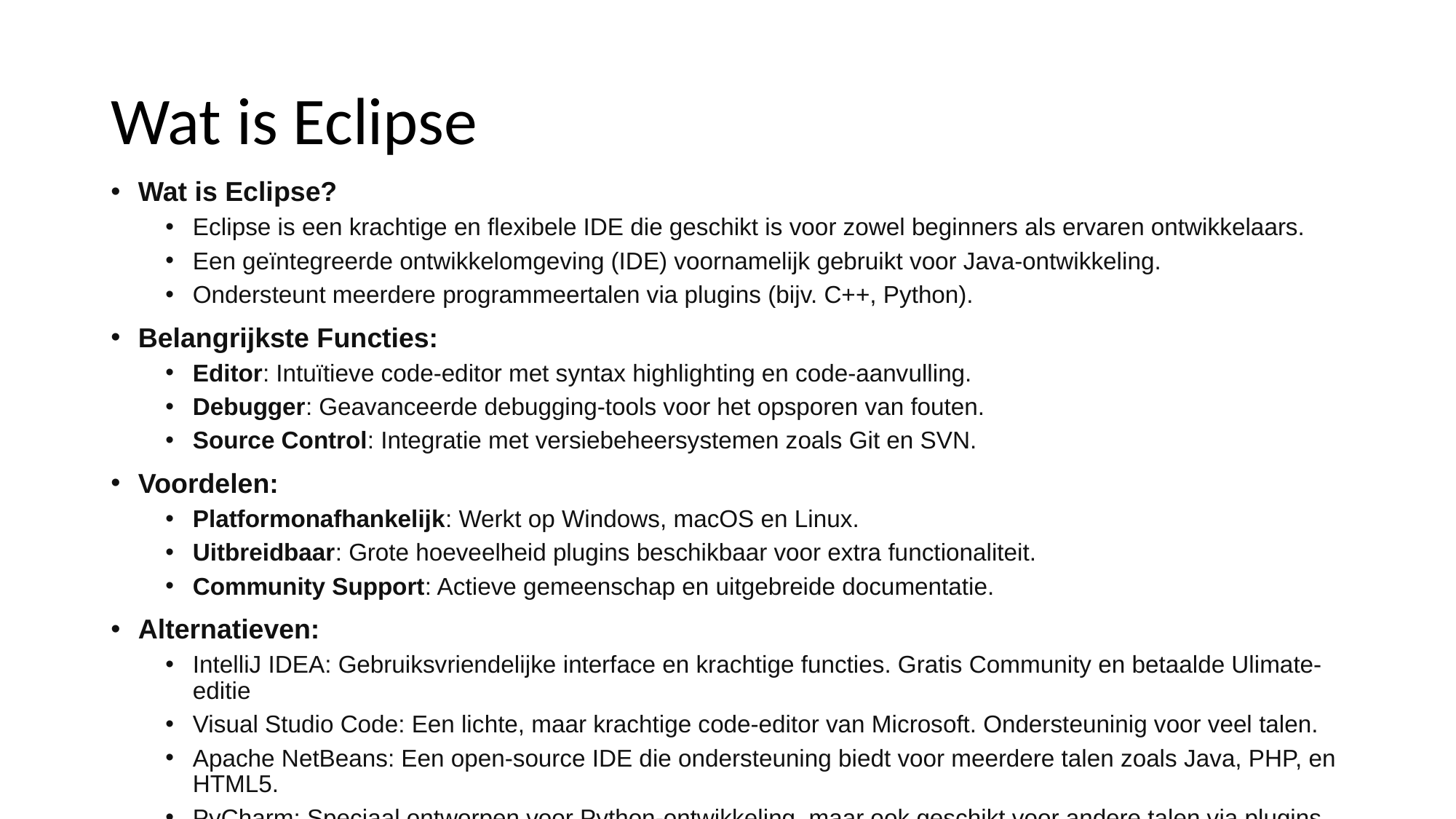

# Wat is Eclipse
Wat is Eclipse?
Eclipse is een krachtige en flexibele IDE die geschikt is voor zowel beginners als ervaren ontwikkelaars.
Een geïntegreerde ontwikkelomgeving (IDE) voornamelijk gebruikt voor Java-ontwikkeling.
Ondersteunt meerdere programmeertalen via plugins (bijv. C++, Python).
Belangrijkste Functies:
Editor: Intuïtieve code-editor met syntax highlighting en code-aanvulling.
Debugger: Geavanceerde debugging-tools voor het opsporen van fouten.
Source Control: Integratie met versiebeheersystemen zoals Git en SVN.
Voordelen:
Platformonafhankelijk: Werkt op Windows, macOS en Linux.
Uitbreidbaar: Grote hoeveelheid plugins beschikbaar voor extra functionaliteit.
Community Support: Actieve gemeenschap en uitgebreide documentatie.
Alternatieven:
IntelliJ IDEA: Gebruiksvriendelijke interface en krachtige functies. Gratis Community en betaalde Ulimate-editie
Visual Studio Code: Een lichte, maar krachtige code-editor van Microsoft. Ondersteuninig voor veel talen.
Apache NetBeans: Een open-source IDE die ondersteuning biedt voor meerdere talen zoals Java, PHP, en HTML5.
PyCharm: Speciaal ontworpen voor Python-ontwikkeling, maar ook geschikt voor andere talen via plugins